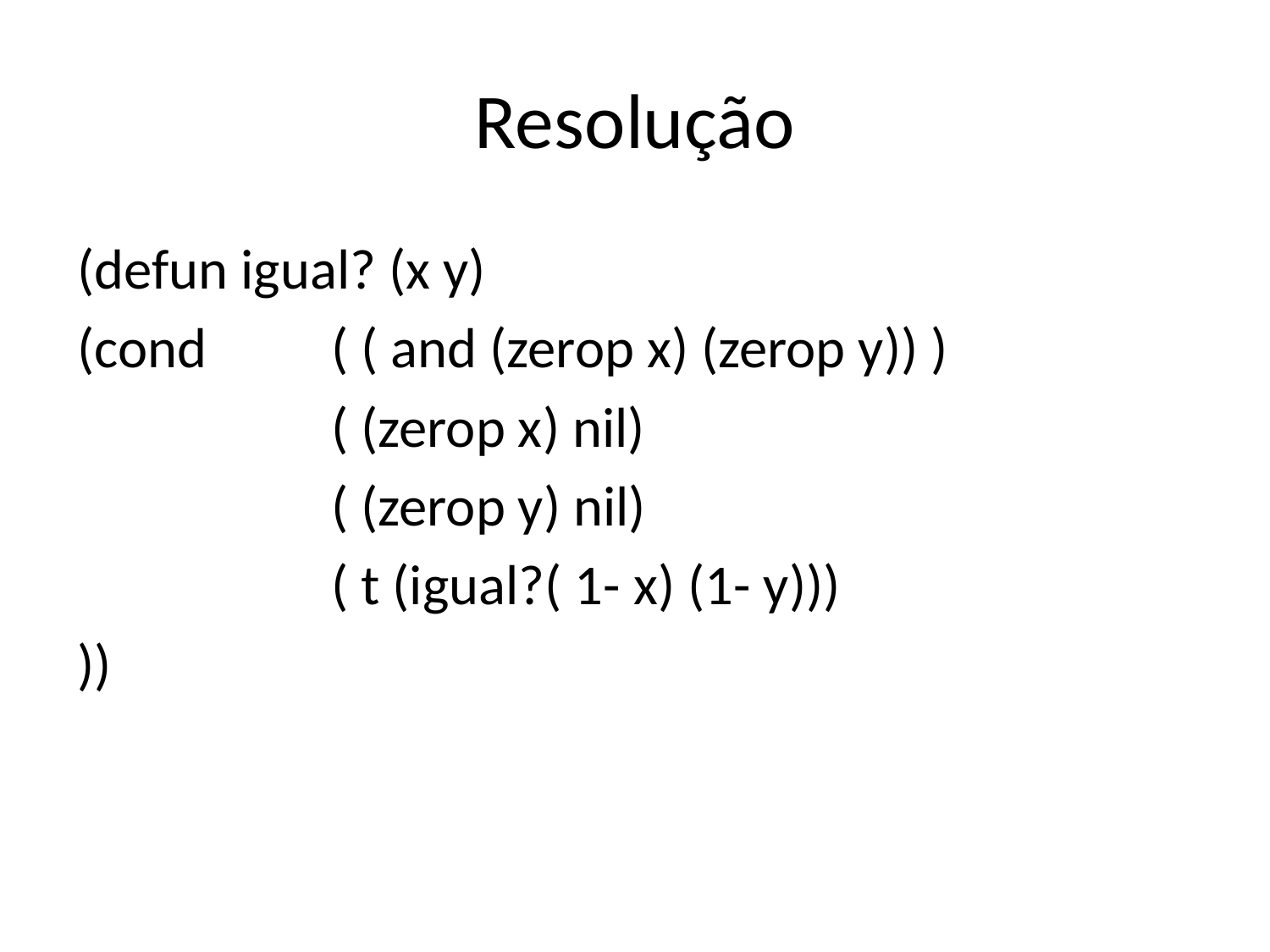

# Resolução
(defun igual? (x y)
(cond 	( ( and (zerop x) (zerop y)) )
		( (zerop x) nil)
		( (zerop y) nil)
		( t (igual?( 1- x) (1- y)))
))